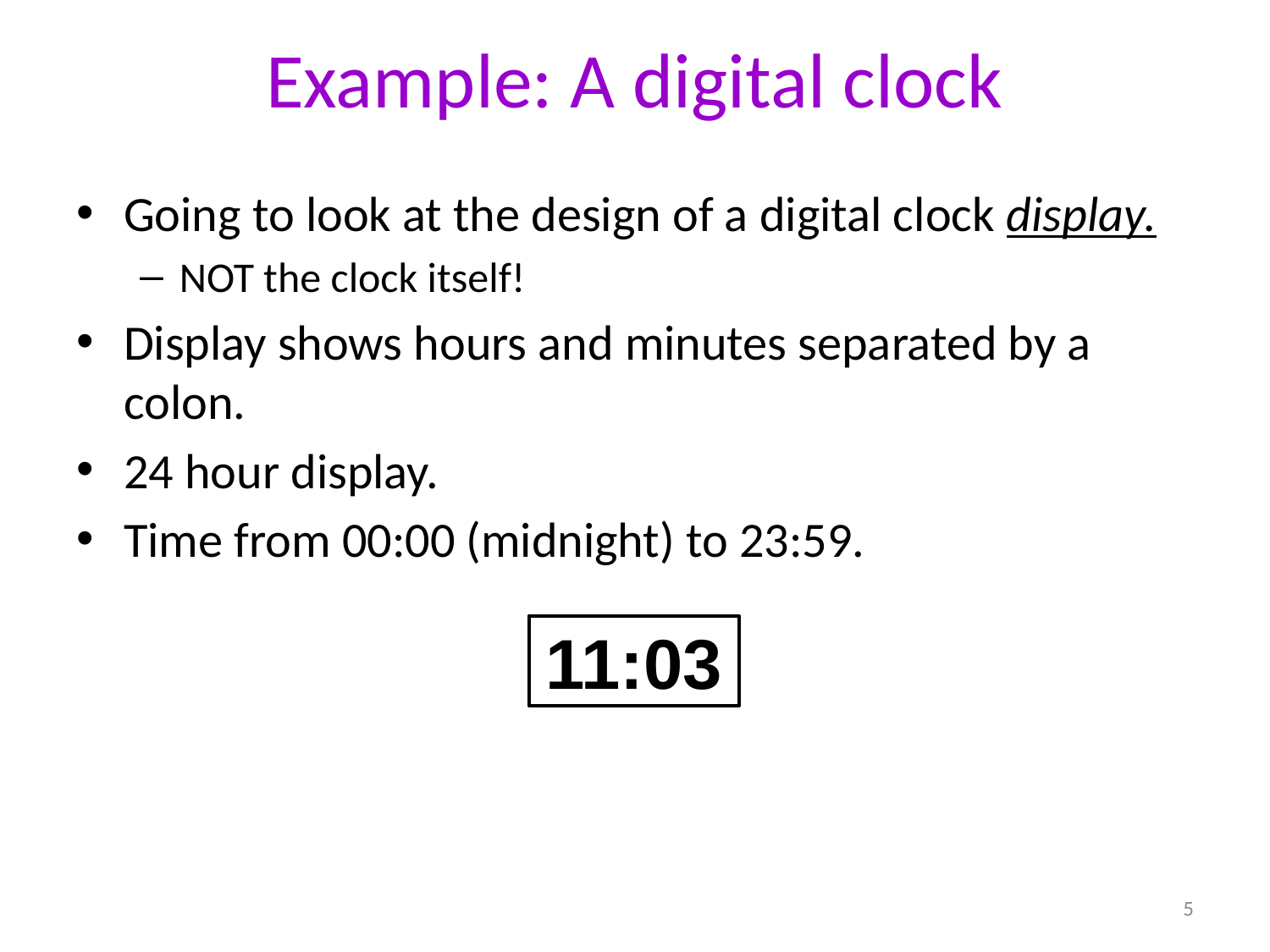

# Example: A digital clock
Going to look at the design of a digital clock display.
NOT the clock itself!
Display shows hours and minutes separated by a colon.
24 hour display.
Time from 00:00 (midnight) to 23:59.

11:03
5